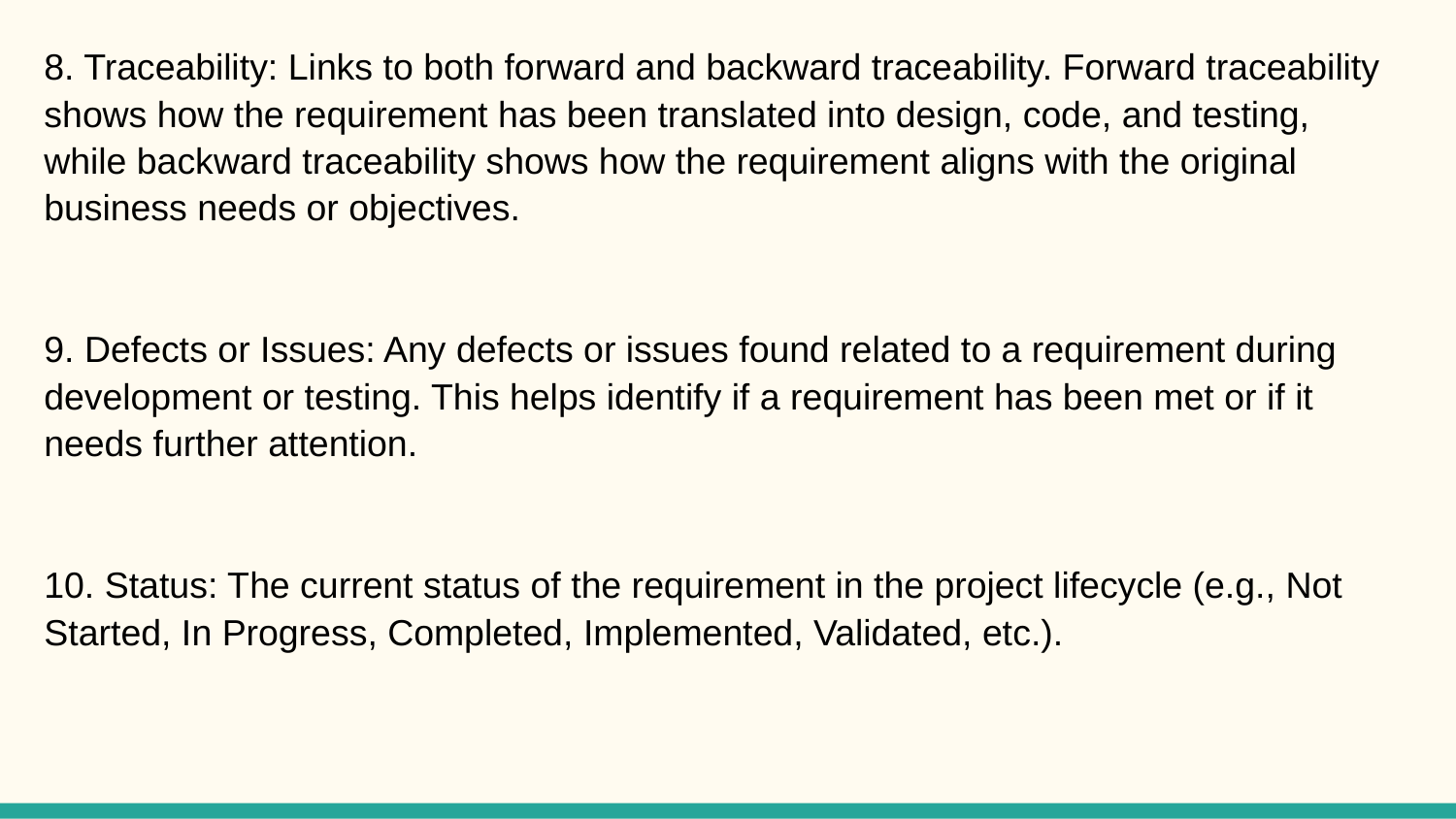

8. Traceability: Links to both forward and backward traceability. Forward traceability shows how the requirement has been translated into design, code, and testing, while backward traceability shows how the requirement aligns with the original business needs or objectives.

9. Defects or Issues: Any defects or issues found related to a requirement during development or testing. This helps identify if a requirement has been met or if it needs further attention.

10. Status: The current status of the requirement in the project lifecycle (e.g., Not Started, In Progress, Completed, Implemented, Validated, etc.).